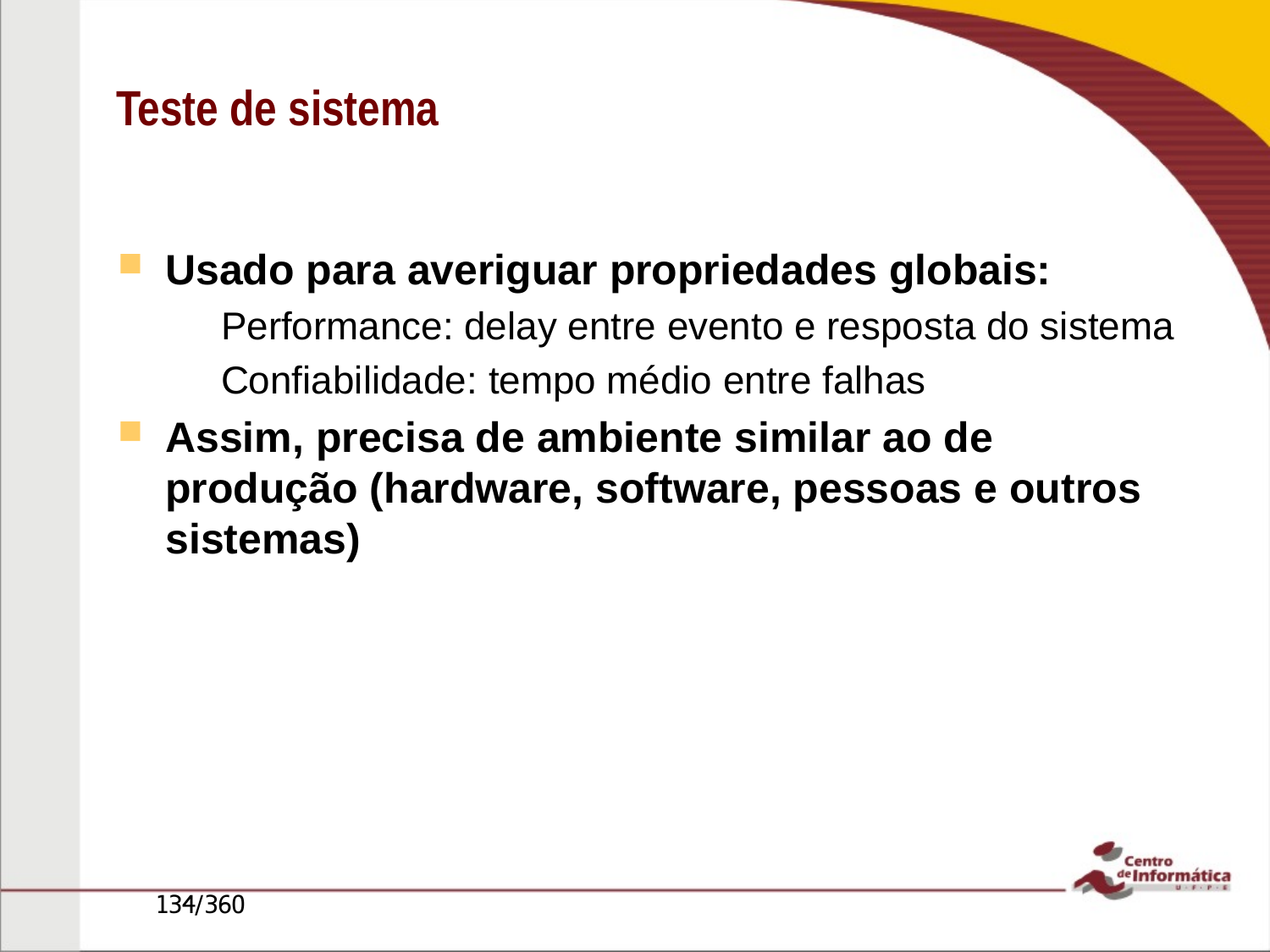

Teste de sistema
Usado para averiguar propriedades globais:
Performance: delay entre evento e resposta do sistema
Confiabilidade: tempo médio entre falhas
Assim, precisa de ambiente similar ao de produção (hardware, software, pessoas e outros sistemas)
134/360